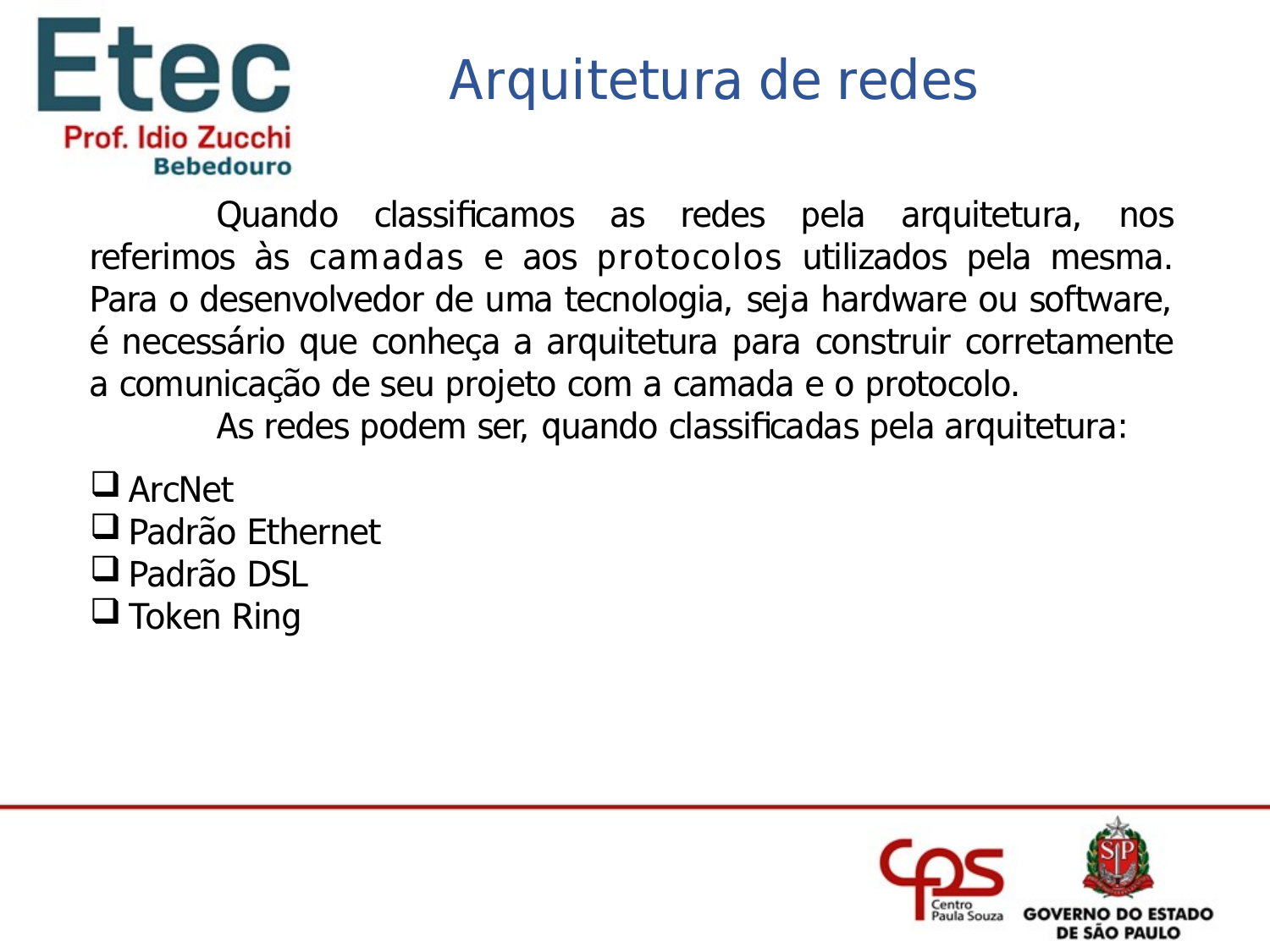

Arquitetura de redes
	Quando classificamos as redes pela arquitetura, nos referimos às camadas e aos protocolos utilizados pela mesma. Para o desenvolvedor de uma tecnologia, seja hardware ou software, é necessário que conheça a arquitetura para construir corretamente a comunicação de seu projeto com a camada e o protocolo.
	As redes podem ser, quando classificadas pela arquitetura:

ArcNet
Padrão Ethernet
Padrão DSL
Token Ring